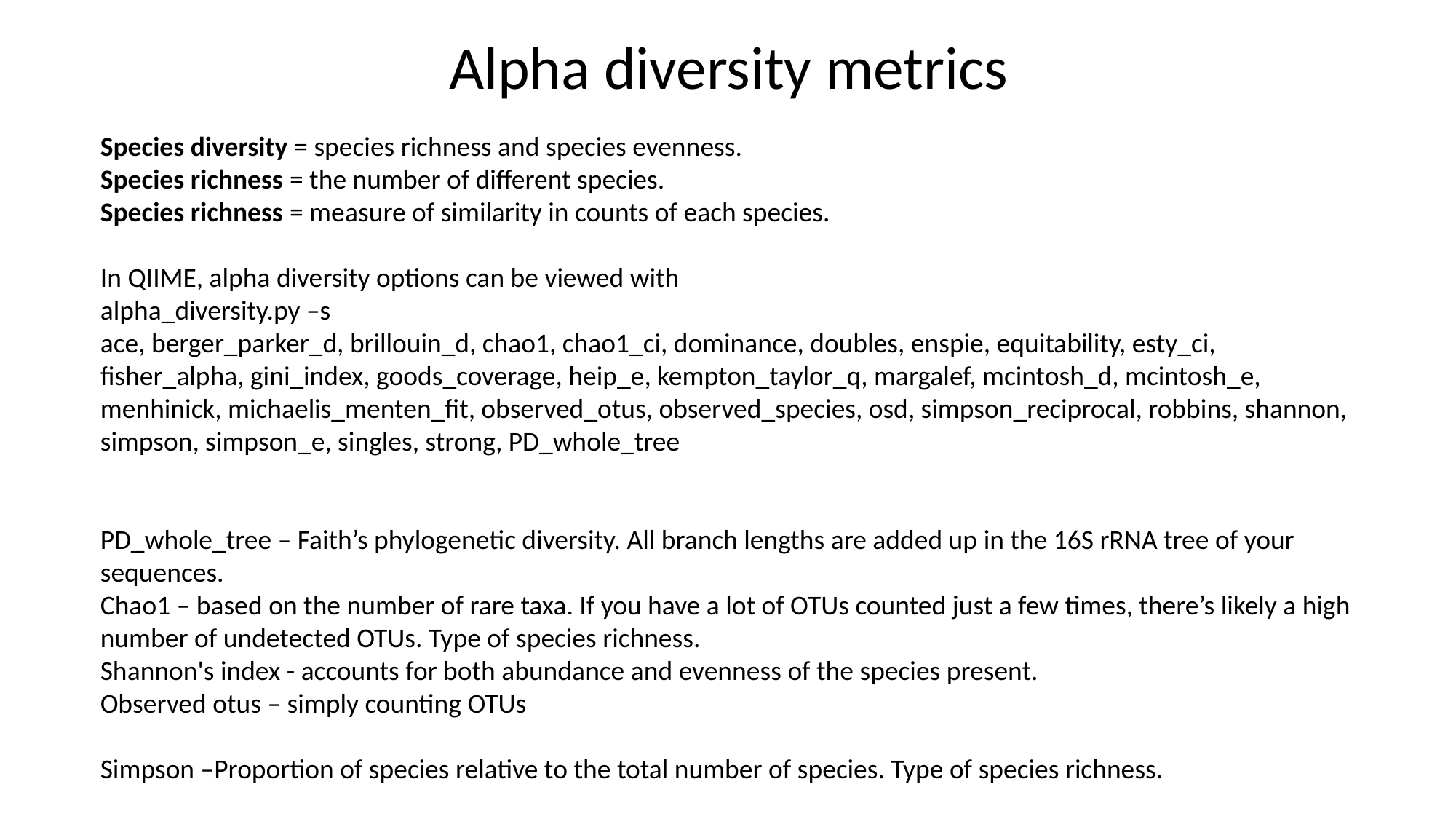

Alpha diversity metrics
Species diversity = species richness and species evenness.
Species richness = the number of different species.
Species richness = measure of similarity in counts of each species.

In QIIME, alpha diversity options can be viewed with
alpha_diversity.py –s
ace, berger_parker_d, brillouin_d, chao1, chao1_ci, dominance, doubles, enspie, equitability, esty_ci, fisher_alpha, gini_index, goods_coverage, heip_e, kempton_taylor_q, margalef, mcintosh_d, mcintosh_e, menhinick, michaelis_menten_fit, observed_otus, observed_species, osd, simpson_reciprocal, robbins, shannon, simpson, simpson_e, singles, strong, PD_whole_tree

PD_whole_tree – Faith’s phylogenetic diversity. All branch lengths are added up in the 16S rRNA tree of your sequences.
Chao1 – based on the number of rare taxa. If you have a lot of OTUs counted just a few times, there’s likely a high number of undetected OTUs. Type of species richness.
Shannon's index - accounts for both abundance and evenness of the species present.
Observed otus – simply counting OTUs

Simpson –Proportion of species relative to the total number of species. Type of species richness.